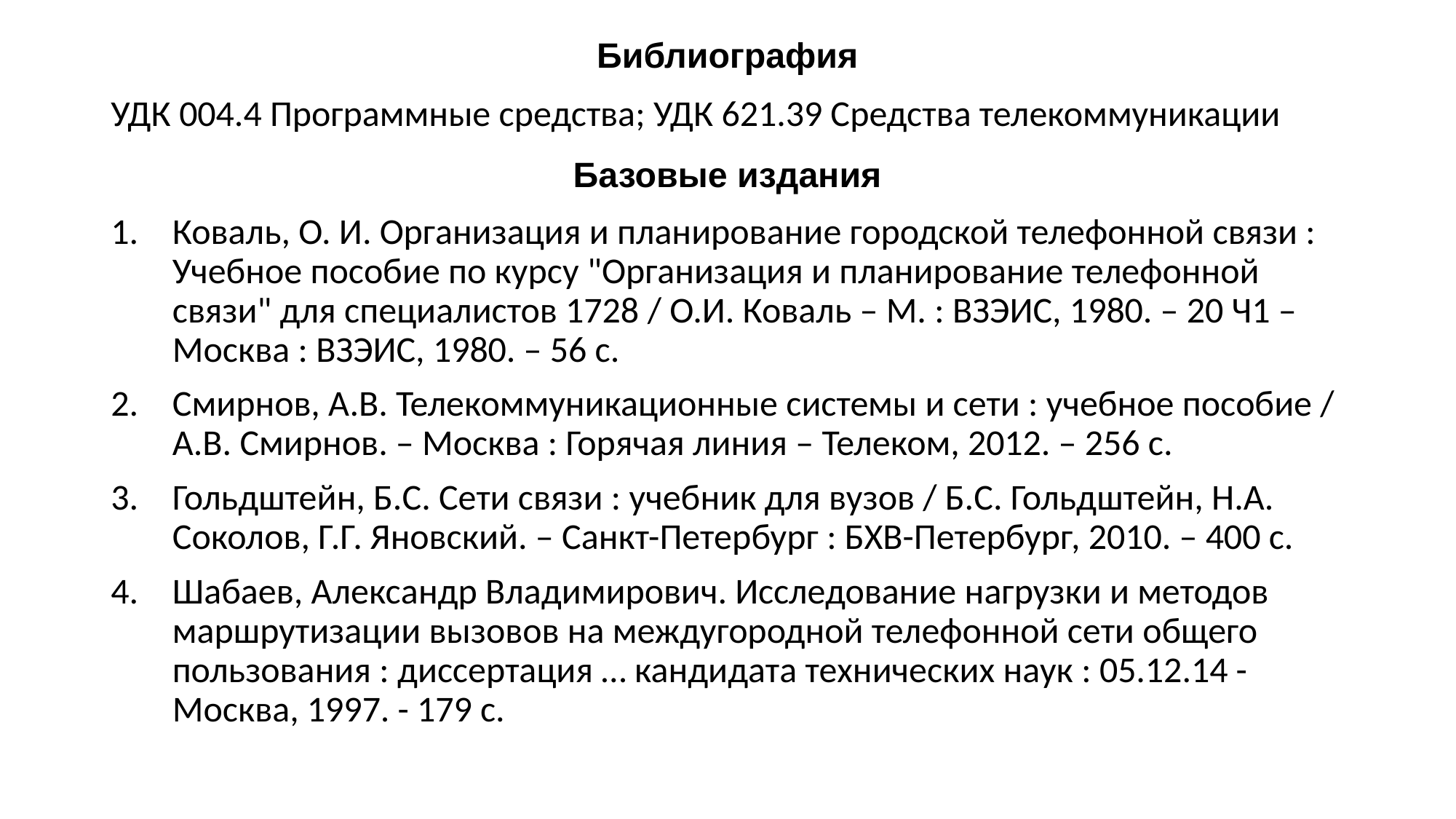

# Библиография
УДК 004.4 Программные средства; УДК 621.39 Средства телекоммуникации
Базовые издания
Коваль, О. И. Организация и планирование городской телефонной связи : Учебное пособие по курсу "Организация и планирование телефонной связи" для специалистов 1728 / О.И. Коваль – М. : ВЗЭИС, 1980. – 20 Ч1 – Москва : ВЗЭИС, 1980. – 56 с.
Смирнов, А.В. Телекоммуникационные системы и сети : учебное пособие / А.В. Смирнов. – Москва : Горячая линия – Телеком, 2012. – 256 с.
Гольдштейн, Б.С. Сети связи : учебник для вузов / Б.С. Гольдштейн, Н.А. Соколов, Г.Г. Яновский. – Санкт-Петербург : БХВ-Петербург, 2010. – 400 с.
Шабаев, Александр Владимирович. Исследование нагрузки и методов маршрутизации вызовов на междугородной телефонной сети общего пользования : диссертация … кандидата технических наук : 05.12.14 - Москва, 1997. - 179 с.